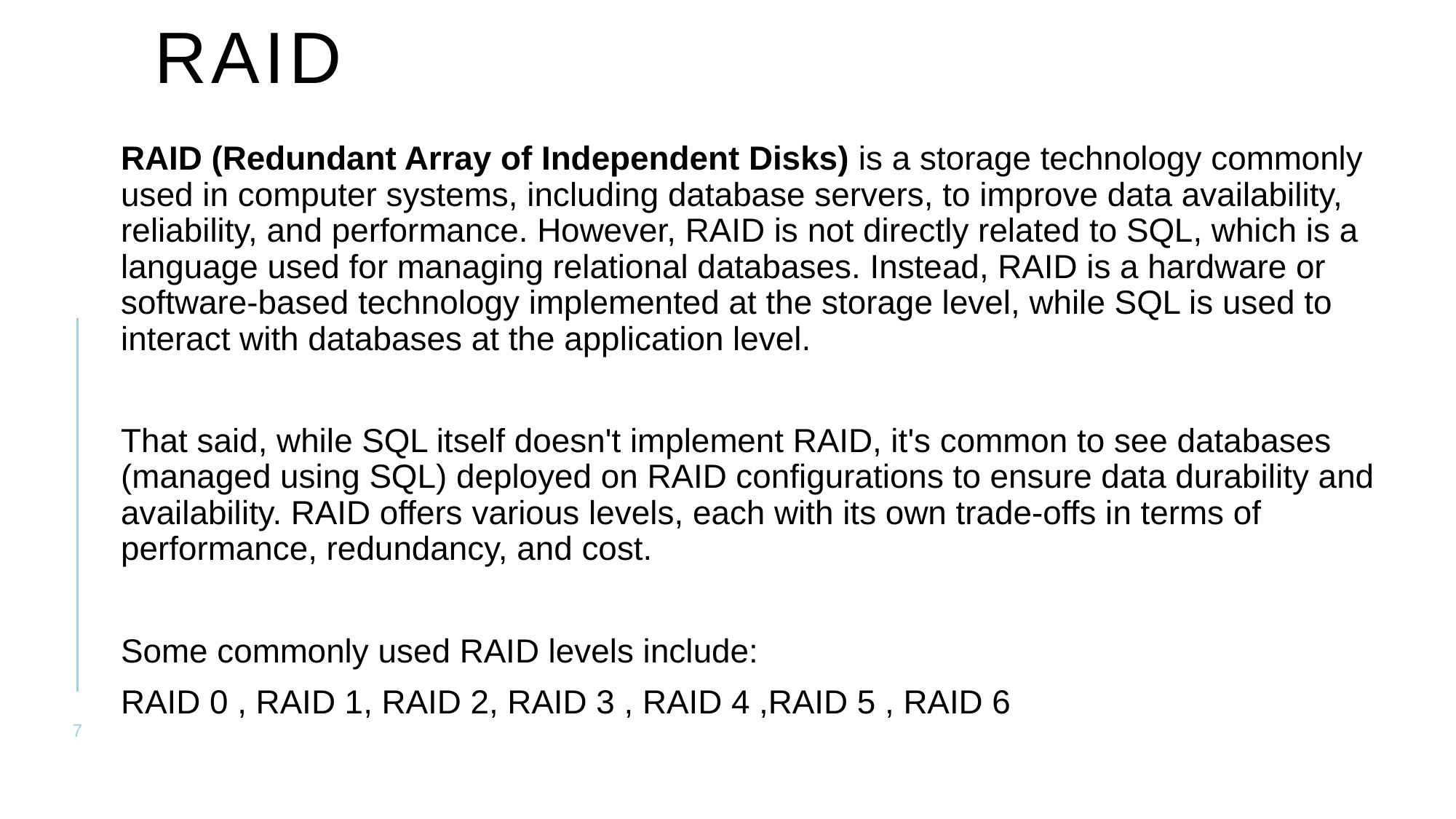

# RAID
RAID (Redundant Array of Independent Disks) is a storage technology commonly used in computer systems, including database servers, to improve data availability, reliability, and performance. However, RAID is not directly related to SQL, which is a language used for managing relational databases. Instead, RAID is a hardware or software-based technology implemented at the storage level, while SQL is used to interact with databases at the application level.

That said, while SQL itself doesn't implement RAID, it's common to see databases (managed using SQL) deployed on RAID configurations to ensure data durability and availability. RAID offers various levels, each with its own trade-offs in terms of performance, redundancy, and cost.

Some commonly used RAID levels include:
RAID 0 , RAID 1, RAID 2, RAID 3 , RAID 4 ,RAID 5 , RAID 6
7